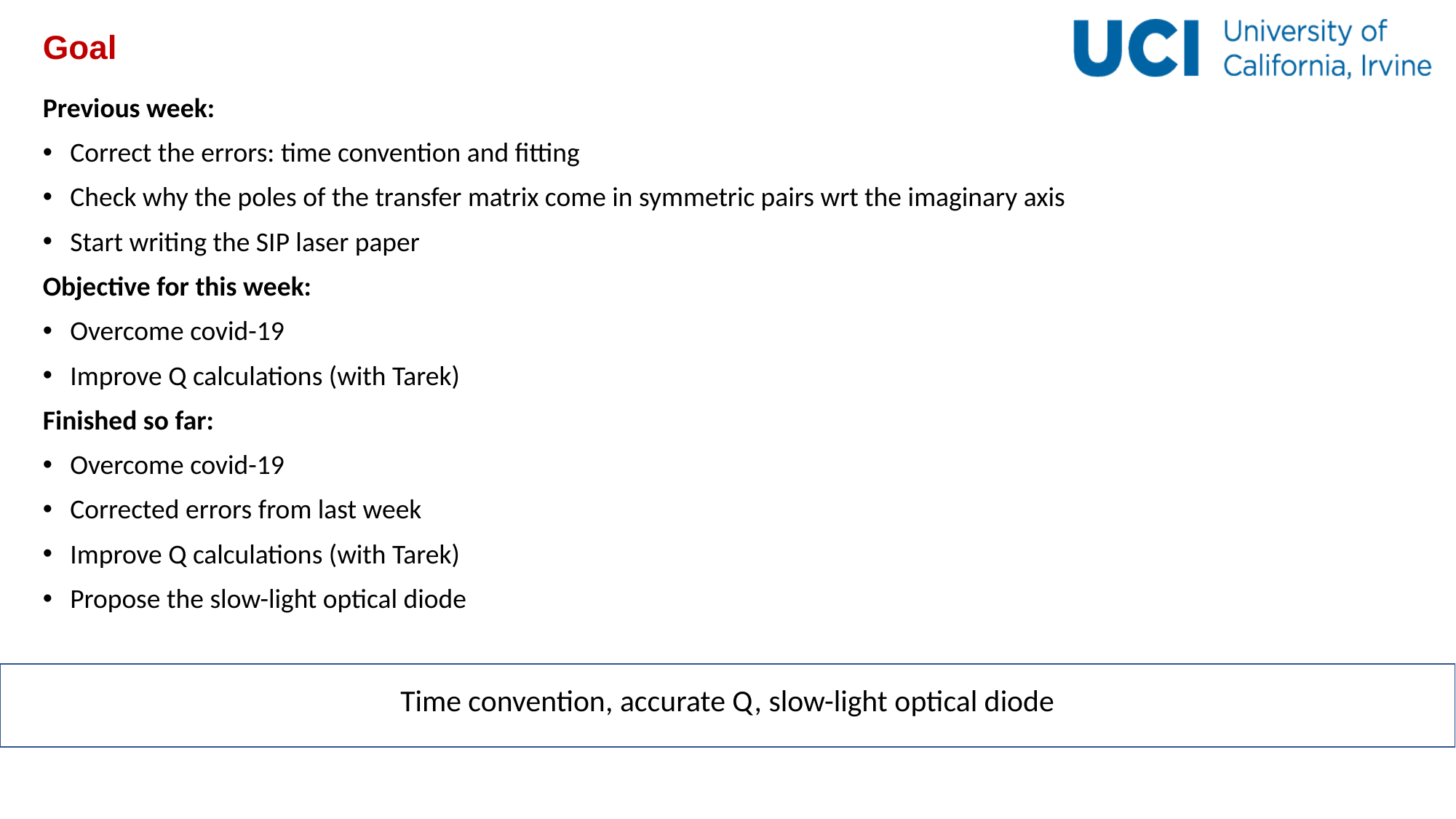

# Goal
Previous week:
Correct the errors: time convention and fitting
Check why the poles of the transfer matrix come in symmetric pairs wrt the imaginary axis
Start writing the SIP laser paper
Objective for this week:
Overcome covid-19
Improve Q calculations (with Tarek)
Finished so far:
Overcome covid-19
Corrected errors from last week
Improve Q calculations (with Tarek)
Propose the slow-light optical diode
Time convention, accurate Q, slow-light optical diode